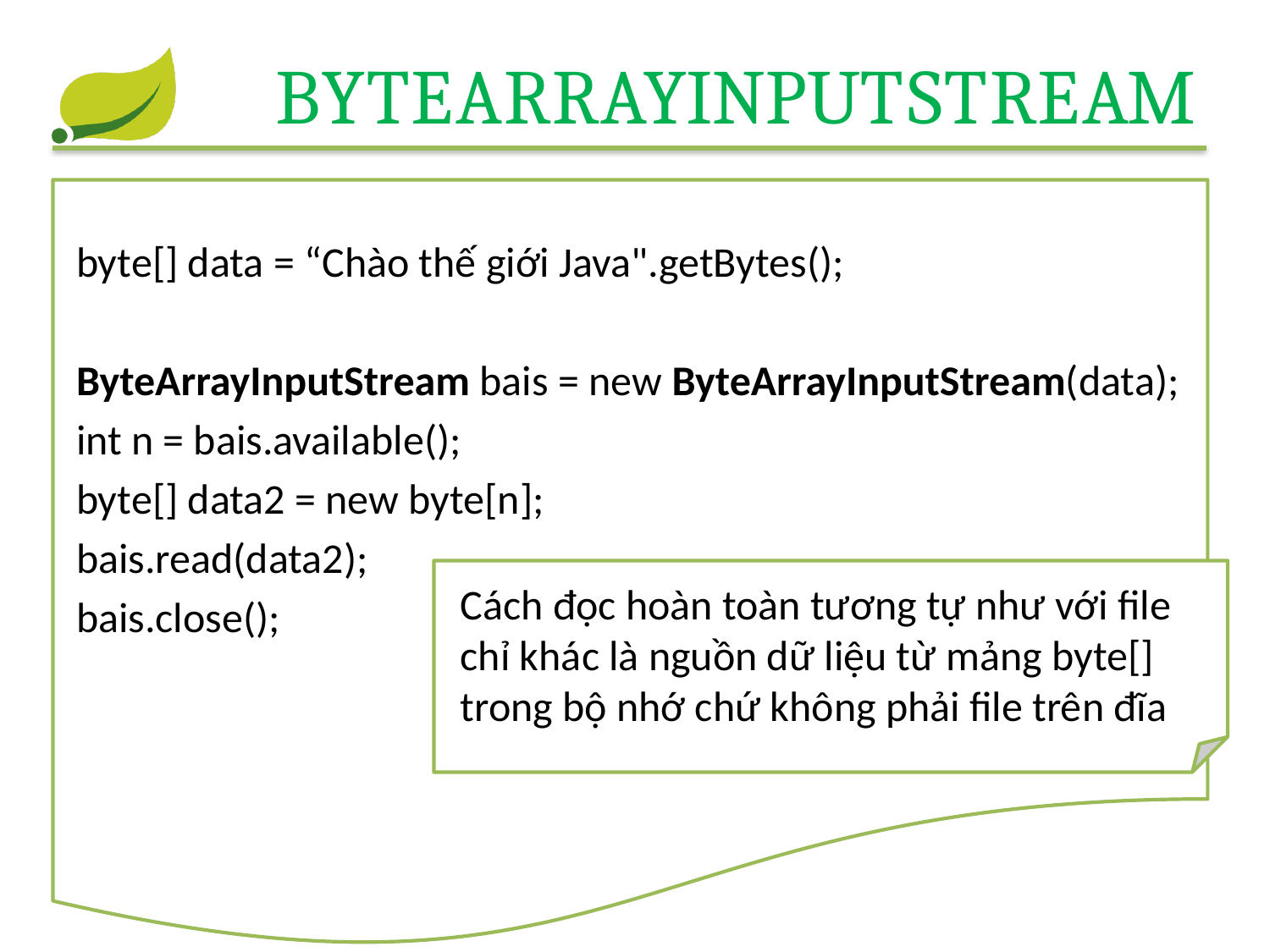

# ByteArrayInputStream

byte[] data = “Chào thế giới Java".getBytes();

ByteArrayInputStream bais = new ByteArrayInputStream(data);
int n = bais.available();
byte[] data2 = new byte[n];
bais.read(data2);
bais.close();

Cách đọc hoàn toàn tương tự như với file
chỉ khác là nguồn dữ liệu từ mảng byte[]
trong bộ nhớ chứ không phải file trên đĩa